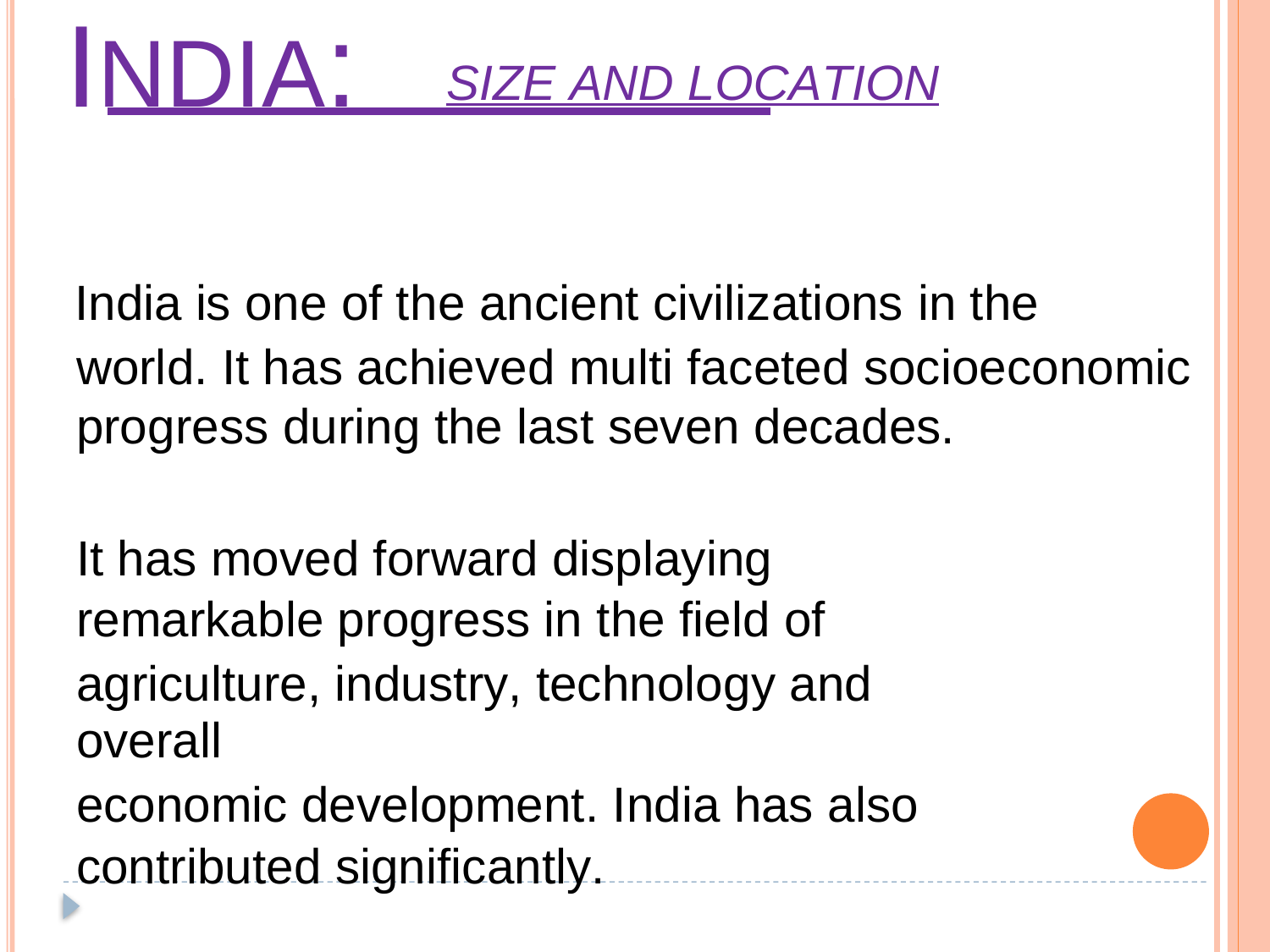

INDIA:

SIZE AND LOCATION

   India is one of the ancient civilizations in the
world. It has achieved multi faceted socioeconomic
progress during the last seven decades.
It has moved forward displaying
remarkable progress in the field of
agriculture, industry, technology and overall
economic development. India has also
contributed significantly.